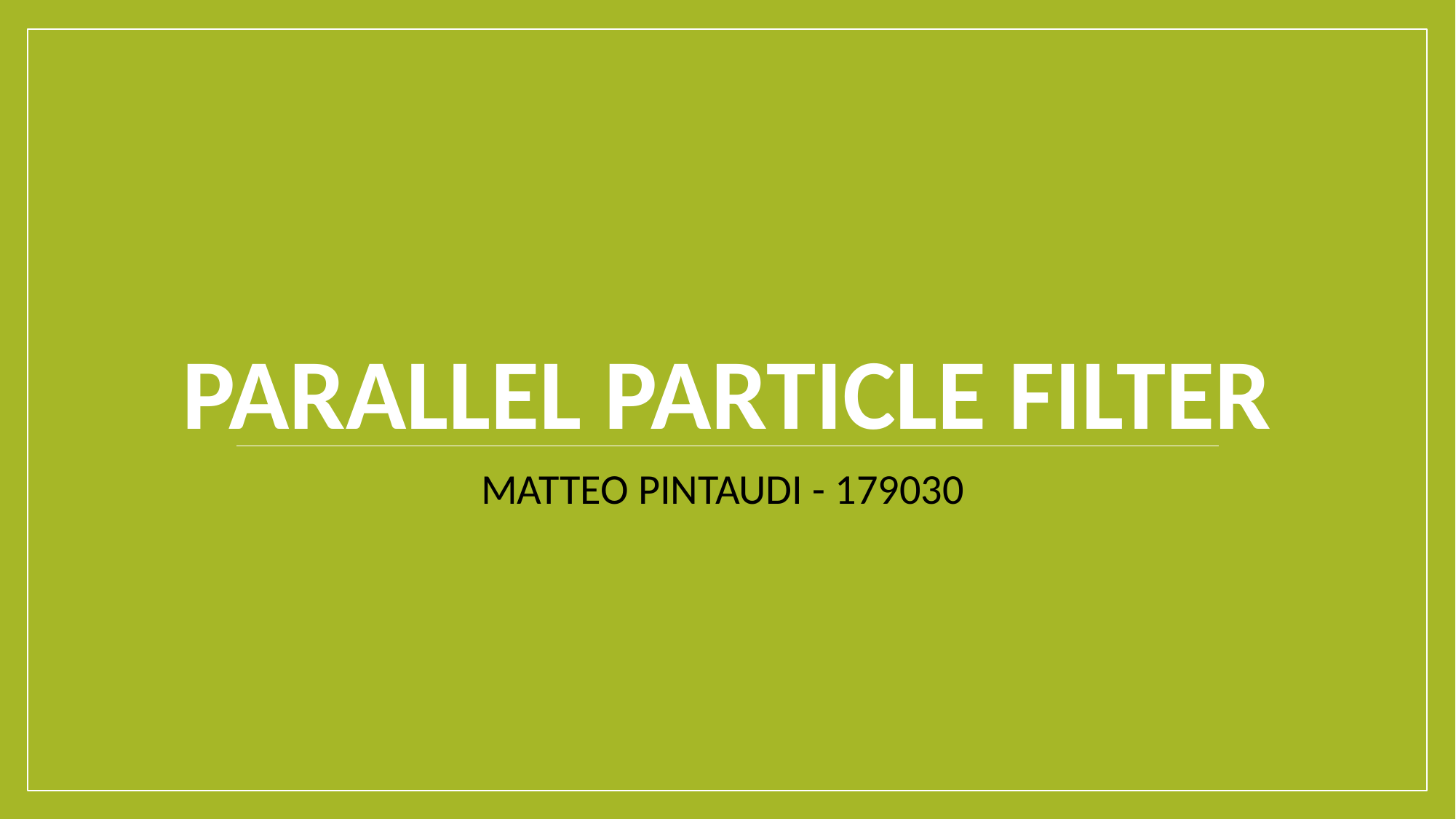

# PARALLEL PARTICLE FILTER
MATTEO PINTAUDI - 179030